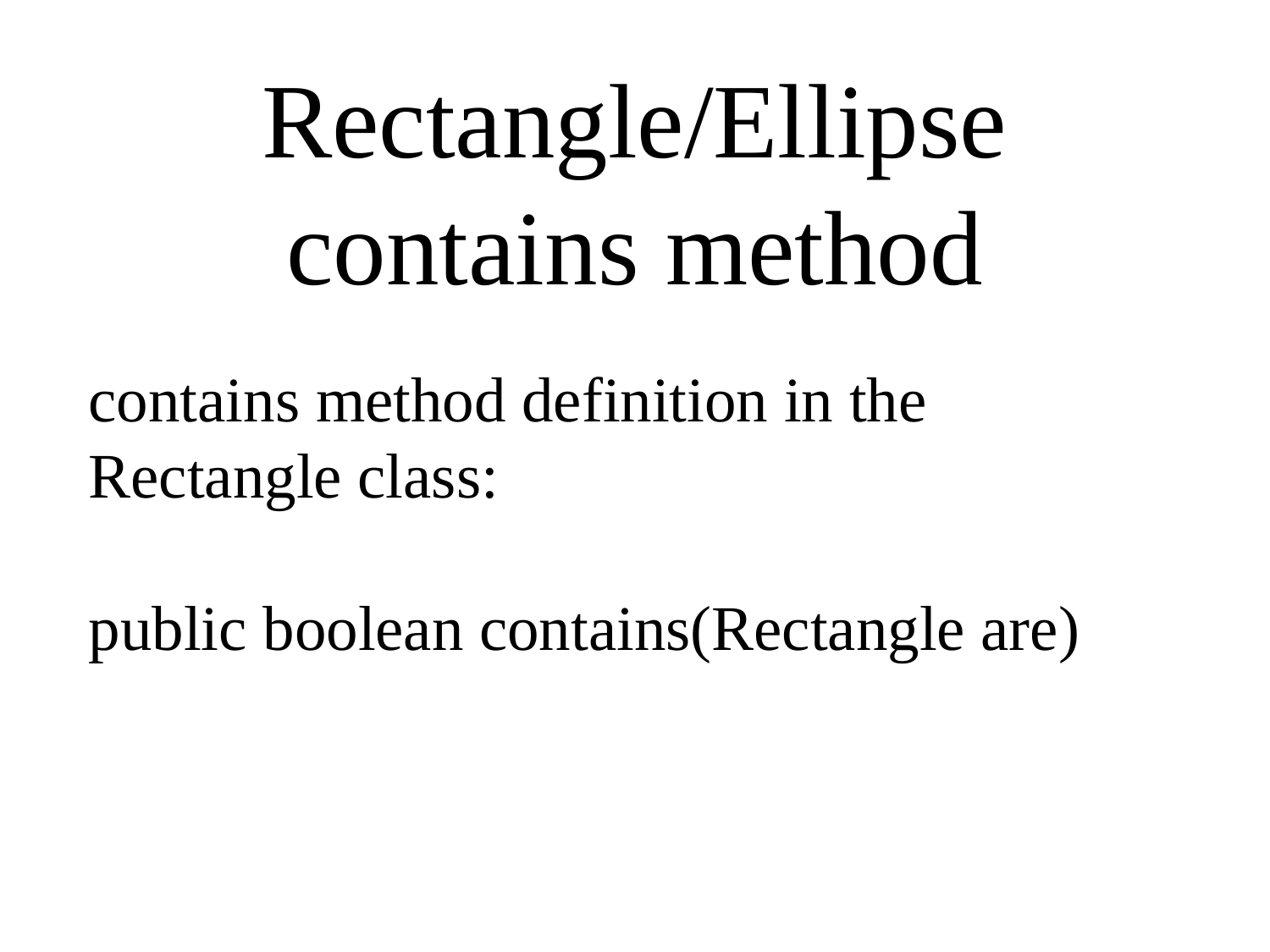

Rectangle/Ellipse contains method

contains method definition in the  Rectangle class:

public boolean contains(Rectangle are)